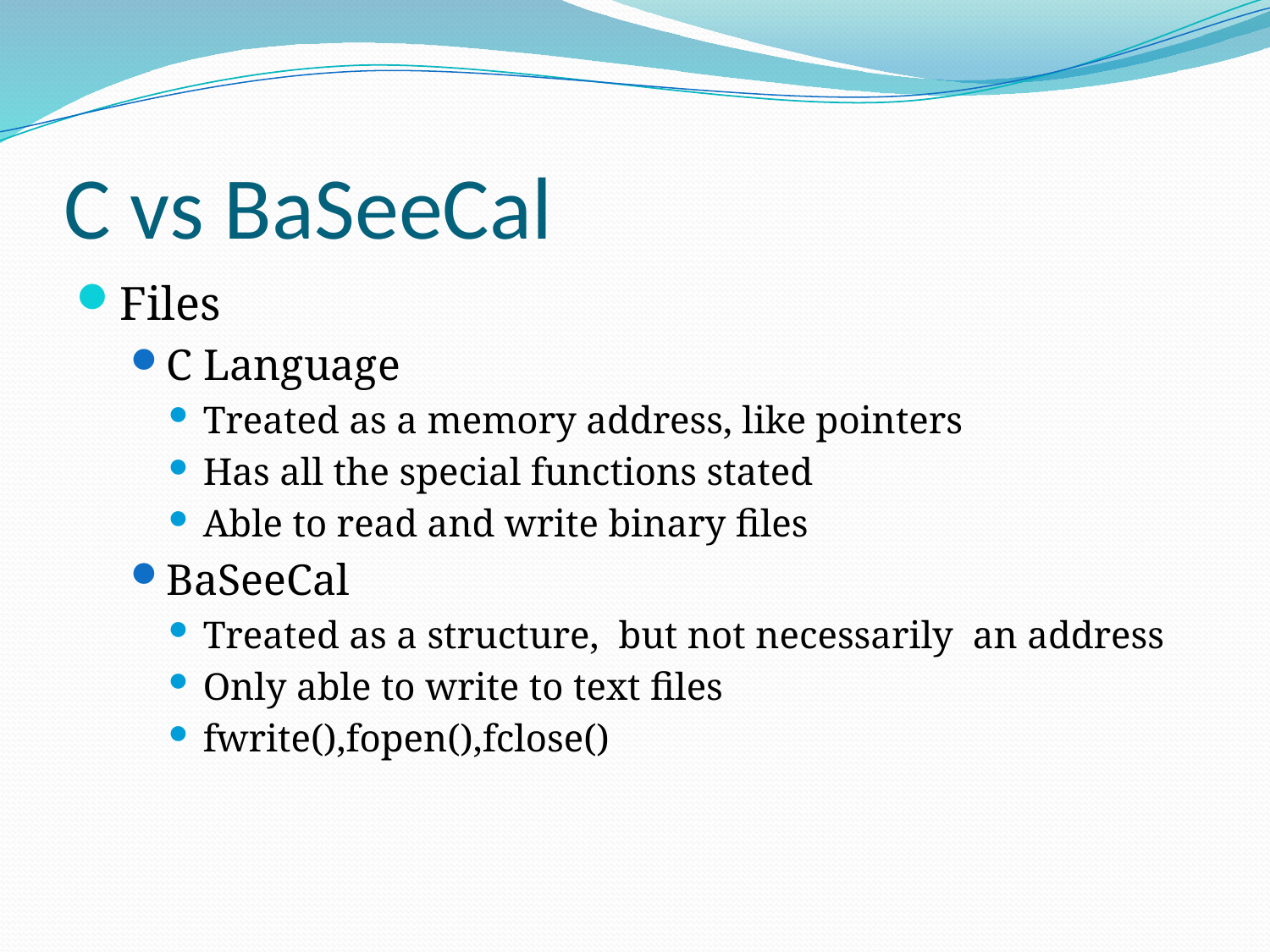

# C vs BaSeeCal
Files
C Language
Treated as a memory address, like pointers
Has all the special functions stated
Able to read and write binary files
BaSeeCal
Treated as a structure,  but not necessarily  an address
Only able to write to text files
fwrite(),fopen(),fclose()